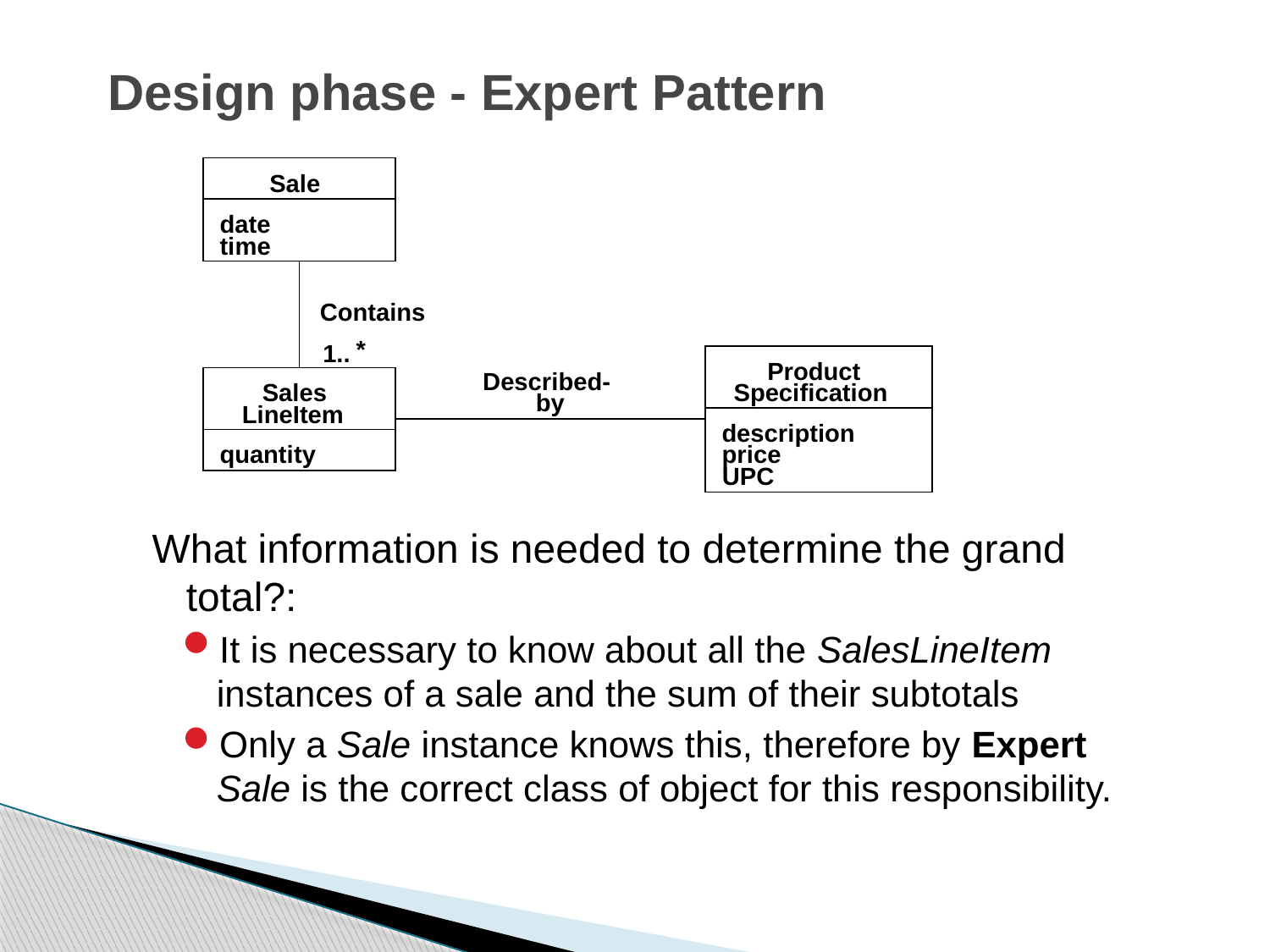

# Design phase - Expert Pattern

Sale

date
time

Contains
*
1..

Product
Described-

Sales
Specification
by
LineItem

description

quantity
price
UPC
What information is needed to determine the grand total?:
It is necessary to know about all the SalesLineItem instances of a sale and the sum of their subtotals
Only a Sale instance knows this, therefore by Expert Sale is the correct class of object for this responsibility.